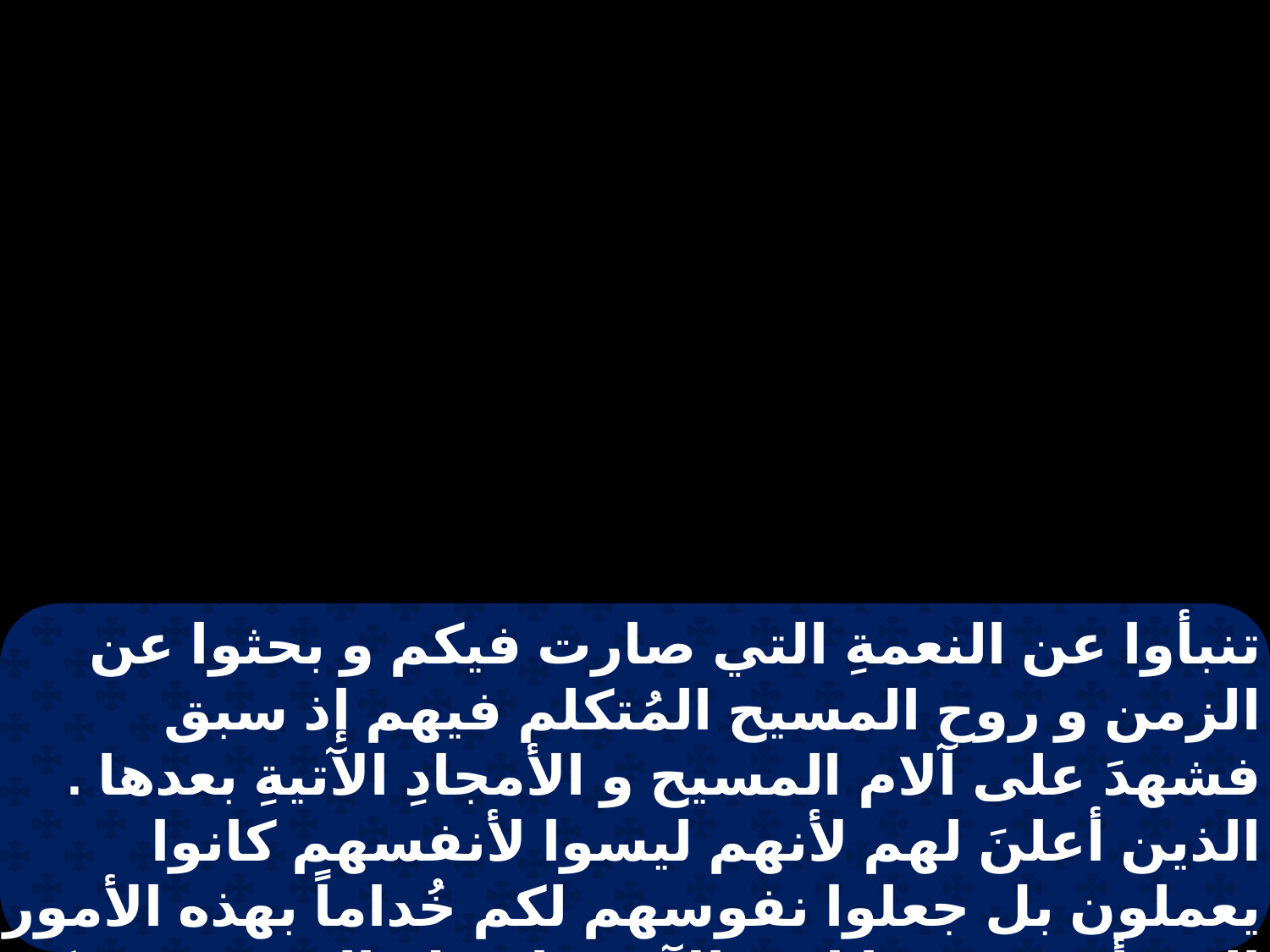

تنبأوا عن النعمةِ التي صارت فيكم و بحثوا عن الزمن و روح المسيح المُتكلم فيهم إذ سبق فشهدَ على آلام المسيح و الأمجادِ الآتيةِ بعدها . الذين أعلنَ لهم لأنهم ليسوا لأنفسهم كانوا يعملون بل جعلوا نفوسهم لكم خُداماً بهذه الأمور التي أخبرتم بها انتم الآن بواسطةِ الذين بشروكم بالروح القدس المرسل من السماءِ التي تشتهى الملائكة أن تطلعَ عليها .